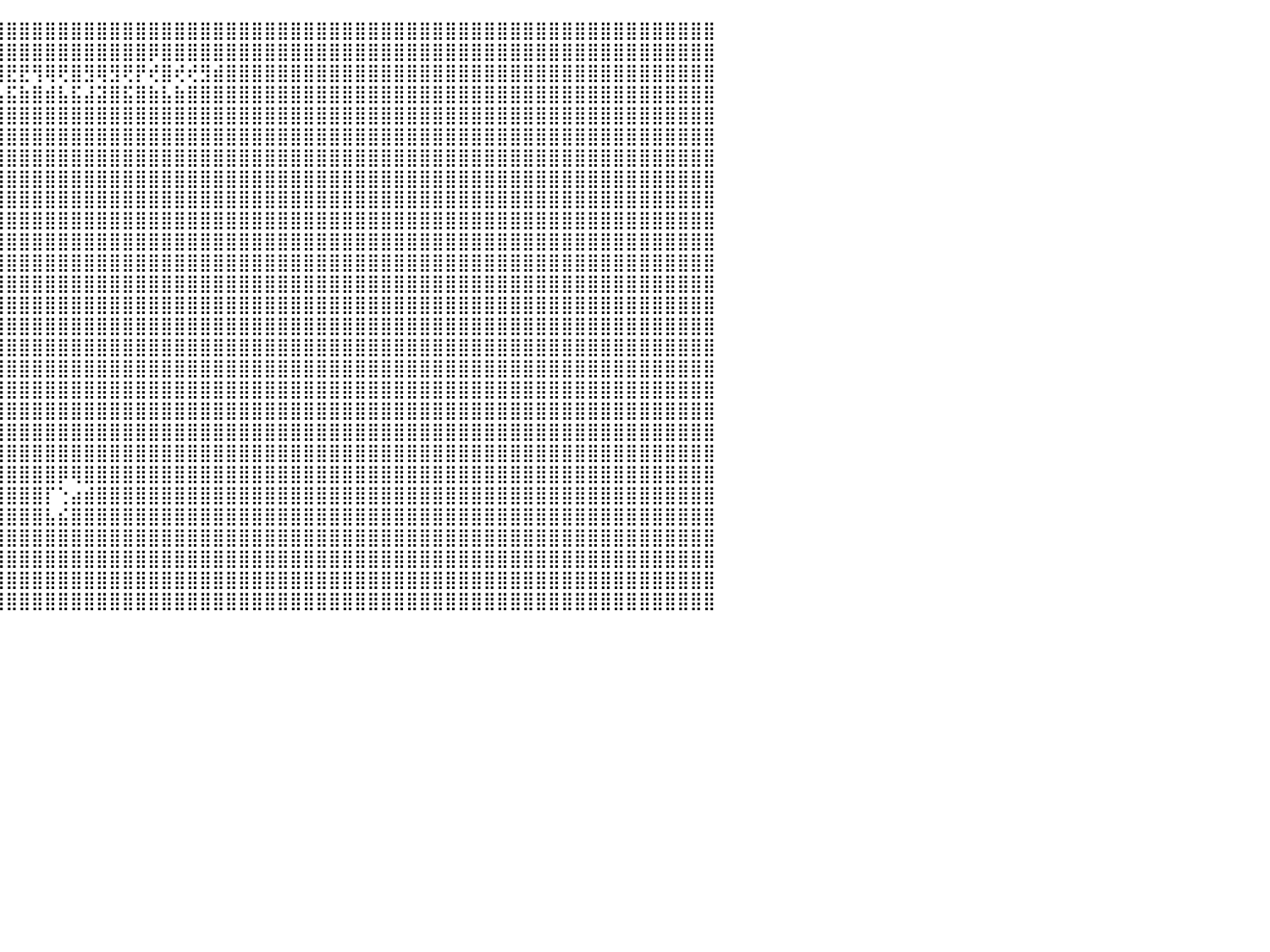

⣿⣿⣿⣿⣿⣿⣿⣿⣿⣿⣿⣿⣿⣿⣿⣿⣿⣿⣿⣿⣿⣿⣿⣿⣿⣿⣿⣿⣿⣿⣿⣿⣿⣿⣿⣿⣿⣿⣿⣿⣿⣿⣿⣿⣿⣿⣿⣿⣿⣿⣿⣿⣿⣿⣿⣿⣿⣿⣿⣿⣿⣿⣿⣿⣿⣿⣿⣿⣿⣿⣿⣿⣿⣿⣿⣿⣿⣿⣿⣿⣿⣿⣿⣿⣿⣿⣿⣿⣿⣿⣿⣿⣿⣿⣿⣿⣿⣿⣿⣿⠀
⣿⣿⣿⣿⣿⣿⣿⣿⣿⣿⣿⣿⣿⣿⣿⣿⣿⣿⣿⣿⣿⣿⣿⣿⣿⣿⣿⣿⣿⣿⣿⣿⣿⣿⣿⣿⣿⣿⣿⢿⣿⣿⣿⣿⣿⣿⣿⣿⣿⣿⣿⣿⣿⣿⣿⣿⡿⣿⣿⣿⣿⣿⣿⣿⣿⣿⣿⣿⣿⣿⣿⣿⣿⣿⣿⣿⣿⣿⣿⣿⣿⣿⣿⣿⣿⣿⣿⣿⣿⣿⣿⣿⣿⣿⣿⣿⣿⣿⣿⣿⠀
⣿⣿⣿⣿⣿⣿⣟⣿⡿⢻⣻⢿⢿⣿⣟⡿⣿⢿⢟⡿⢿⣟⣟⢿⢿⢟⡻⡟⣟⡿⣿⣿⢿⡿⣿⡿⢞⣿⣾⢻⢺⢟⡞⣟⣿⣟⣟⢻⢿⢟⣿⣻⢿⣻⢟⡟⢞⣿⢞⢞⣻⣾⣿⣿⣿⣿⣿⣿⣿⣿⣿⣿⣿⣿⣿⣿⣿⣿⣿⣿⣿⣿⣿⣿⣿⣿⣿⣿⣿⣿⣿⣿⣿⣿⣿⣿⣿⣿⣿⣿⠀
⣿⣿⣿⣿⣿⣿⣼⣿⣷⣾⣯⣮⣵⣷⣽⣵⣿⣽⣿⣯⣧⣿⣿⣿⣿⣾⣽⣷⣿⣵⣿⣽⣿⣯⣿⣷⣵⣿⣧⣿⣼⣾⣯⣾⣧⣯⣷⣿⣾⣧⣯⣼⣽⣿⣯⣿⣷⣧⣷⣿⣿⣿⣿⣿⣿⣿⣿⣿⣿⣿⣿⣿⣿⣿⣿⣿⣿⣿⣿⣿⣿⣿⣿⣿⣿⣿⣿⣿⣿⣿⣿⣿⣿⣿⣿⣿⣿⣿⣿⣿⠀
⣿⣿⣿⣿⣿⣿⣿⣿⣿⣿⣿⣿⣿⣿⣿⣿⣿⣿⣿⣿⣿⣿⣿⣿⣿⣿⣿⣿⣿⣿⣿⣿⣿⣿⣿⣿⣿⣿⣿⣿⣿⣿⣿⣿⣿⣿⣿⣿⣿⣿⣿⣿⣿⣿⣿⣿⣿⣿⣿⣿⣿⣿⣿⣿⣿⣿⣿⣿⣿⣿⣿⣿⣿⣿⣿⣿⣿⣿⣿⣿⣿⣿⣿⣿⣿⣿⣿⣿⣿⣿⣿⣿⣿⣿⣿⣿⣿⣿⣿⣿⠀
⣿⣿⣿⣿⣿⣿⣿⣿⣿⣿⣿⣿⣿⣿⣿⣿⣿⣿⣿⣿⣿⣿⣿⣿⣿⣿⣿⣿⣿⣿⣿⣿⣿⣿⣿⣿⣿⣿⣿⣿⣿⣿⣿⣿⣿⣿⣿⣿⣿⣿⣿⣿⣿⣿⣿⣿⣿⣿⣿⣿⣿⣿⣿⣿⣿⣿⣿⣿⣿⣿⣿⣿⣿⣿⣿⣿⣿⣿⣿⣿⣿⣿⣿⣿⣿⣿⣿⣿⣿⣿⣿⣿⣿⣿⣿⣿⣿⣿⣿⣿⠀
⣿⣿⣿⣿⣿⣿⣿⣿⣿⣿⣿⣿⣿⣿⣿⣿⣿⣿⣿⣿⣿⣿⣿⣿⣿⣿⣿⣿⣿⣿⣿⣿⣿⣿⣿⣿⣿⣿⣿⣿⣿⣿⣿⣿⣿⣿⣿⣿⣿⣿⣿⣿⣿⣿⣿⣿⣿⣿⣿⣿⣿⣿⣿⣿⣿⣿⣿⣿⣿⣿⣿⣿⣿⣿⣿⣿⣿⣿⣿⣿⣿⣿⣿⣿⣿⣿⣿⣿⣿⣿⣿⣿⣿⣿⣿⣿⣿⣿⣿⣿⠀
⣿⣿⣿⣿⣿⣿⣿⣿⣿⣿⣿⣿⣿⣿⣿⣿⣿⣿⣿⣿⣿⣿⣿⣿⣿⣿⣿⣿⣿⣿⣿⣿⣿⣿⣿⣿⣿⣿⣿⣿⣿⣿⣿⣿⣿⣿⣿⣿⣿⣿⣿⣿⣿⣿⣿⣿⣿⣿⣿⣿⣿⣿⣿⣿⣿⣿⣿⣿⣿⣿⣿⣿⣿⣿⣿⣿⣿⣿⣿⣿⣿⣿⣿⣿⣿⣿⣿⣿⣿⣿⣿⣿⣿⣿⣿⣿⣿⣿⣿⣿⠀
⣿⣿⣿⣿⣿⣿⣿⣿⣿⣿⣿⣿⣿⣿⣿⣿⣿⣿⣿⣿⣿⣿⣿⣿⣿⣿⣿⣿⣿⣿⣿⣿⣿⣿⣿⣿⣿⣿⣿⣿⣿⣿⣿⣿⣿⣿⣿⣿⣿⣿⣿⣿⣿⣿⣿⣿⣿⣿⣿⣿⣿⣿⣿⣿⣿⣿⣿⣿⣿⣿⣿⣿⣿⣿⣿⣿⣿⣿⣿⣿⣿⣿⣿⣿⣿⣿⣿⣿⣿⣿⣿⣿⣿⣿⣿⣿⣿⣿⣿⣿⠀
⣿⣿⣿⣿⣿⣿⣿⣿⣿⣿⣿⣿⣿⣿⣿⣿⣿⣿⣿⣿⣿⣿⣿⣿⣿⣿⣿⣿⣿⣿⣿⣿⣿⣿⣿⣿⣿⣿⣿⣿⣿⣿⣿⣿⣿⣿⣿⣿⣿⣿⣿⣿⣿⣿⣿⣿⣿⣿⣿⣿⣿⣿⣿⣿⣿⣿⣿⣿⣿⣿⣿⣿⣿⣿⣿⣿⣿⣿⣿⣿⣿⣿⣿⣿⣿⣿⣿⣿⣿⣿⣿⣿⣿⣿⣿⣿⣿⣿⣿⣿⠀
⣿⣿⣿⣿⣿⣿⣿⣿⣿⣿⣿⣿⣿⣿⣿⣿⣿⣿⣿⣿⣿⣿⣿⣿⣿⣿⣿⣿⣿⣿⣿⣿⣿⣿⣿⣿⣿⣿⣿⣿⣿⣿⣿⣿⣿⣿⣿⣿⣿⣿⣿⣿⣿⣿⣿⣿⣿⣿⣿⣿⣿⣿⣿⣿⣿⣿⣿⣿⣿⣿⣿⣿⣿⣿⣿⣿⣿⣿⣿⣿⣿⣿⣿⣿⣿⣿⣿⣿⣿⣿⣿⣿⣿⣿⣿⣿⣿⣿⣿⣿⠀
⣿⣿⣿⣿⣿⣿⣿⣿⣿⣿⣿⣿⣿⣿⣿⣿⣿⣿⣿⣿⣿⣿⣿⣿⣿⣿⣿⣿⣿⣿⣿⣿⣿⣿⣿⣿⣿⣿⣿⣿⣿⣿⣿⣿⣿⣿⣿⣿⣿⣿⣿⣿⣿⣿⣿⣿⣿⣿⣿⣿⣿⣿⣿⣿⣿⣿⣿⣿⣿⣿⣿⣿⣿⣿⣿⣿⣿⣿⣿⣿⣿⣿⣿⣿⣿⣿⣿⣿⣿⣿⣿⣿⣿⣿⣿⣿⣿⣿⣿⣿⠀
⣿⣿⣿⣿⣿⣿⣿⣿⣿⣿⣿⣿⣿⣿⣿⣿⣿⣿⣿⣿⣿⣿⣿⣿⣿⣿⣿⣿⣿⣿⣿⣿⣿⣿⣿⣿⣿⣿⣿⣿⣿⣿⣿⣿⣿⣿⣿⣿⣿⣿⣿⣿⣿⣿⣿⣿⣿⣿⣿⣿⣿⣿⣿⣿⣿⣿⣿⣿⣿⣿⣿⣿⣿⣿⣿⣿⣿⣿⣿⣿⣿⣿⣿⣿⣿⣿⣿⣿⣿⣿⣿⣿⣿⣿⣿⣿⣿⣿⣿⣿⠀
⣿⣿⣿⣿⣿⣿⣿⣿⣿⣿⣿⣿⣿⣿⣿⣿⣿⣿⣿⣿⣿⣿⣿⣿⣿⣿⣿⣿⣿⣿⣿⣿⣿⣿⣿⣿⣿⣿⣿⣿⣿⣿⣿⣿⣿⣿⣿⣿⣿⣿⣿⣿⣿⣿⣿⣿⣿⣿⣿⣿⣿⣿⣿⣿⣿⣿⣿⣿⣿⣿⣿⣿⣿⣿⣿⣿⣿⣿⣿⣿⣿⣿⣿⣿⣿⣿⣿⣿⣿⣿⣿⣿⣿⣿⣿⣿⣿⣿⣿⣿⠀
⣿⣿⣿⣿⣿⣿⣿⣿⣿⣿⣿⣿⣿⣿⣿⣿⣿⣿⣿⣿⣿⣿⣿⣿⣿⣿⣿⣿⣿⣿⣿⣿⣿⣿⣿⣿⣿⣿⣿⣿⣿⣿⣿⣿⣿⣿⣿⣿⣿⣿⣿⣿⣿⣿⣿⣿⣿⣿⣿⣿⣿⣿⣿⣿⣿⣿⣿⣿⣿⣿⣿⣿⣿⣿⣿⣿⣿⣿⣿⣿⣿⣿⣿⣿⣿⣿⣿⣿⣿⣿⣿⣿⣿⣿⣿⣿⣿⣿⣿⣿⠀
⣿⣿⣿⣿⣿⣿⣿⣿⣿⣿⣿⣿⣿⣿⣿⣿⣿⣿⣿⣿⣿⣿⣿⣿⣿⣿⣿⣿⣿⣿⣿⣿⣿⣿⣿⣿⣿⣿⣿⣿⣿⣿⣿⣿⣿⣿⣿⣿⣿⣿⣿⣿⣿⣿⣿⣿⣿⣿⣿⣿⣿⣿⣿⣿⣿⣿⣿⣿⣿⣿⣿⣿⣿⣿⣿⣿⣿⣿⣿⣿⣿⣿⣿⣿⣿⣿⣿⣿⣿⣿⣿⣿⣿⣿⣿⣿⣿⣿⣿⣿⠀
⣿⣿⣿⣿⣿⣿⣿⣿⣿⣿⣿⣿⣿⣿⣿⣿⣿⣿⣿⣿⣿⣿⣿⣿⣿⣿⣿⣿⣿⣿⣿⣿⣿⣿⣿⣿⣿⣿⣿⣿⣿⣿⣿⣿⣿⣿⣿⣿⣿⣿⣿⣿⣿⣿⣿⣿⣿⣿⣿⣿⣿⣿⣿⣿⣿⣿⣿⣿⣿⣿⣿⣿⣿⣿⣿⣿⣿⣿⣿⣿⣿⣿⣿⣿⣿⣿⣿⣿⣿⣿⣿⣿⣿⣿⣿⣿⣿⣿⣿⣿⠀
⣿⣿⣿⣿⣿⣿⣿⣿⣿⣿⣿⣿⣿⣿⣿⣿⣿⣿⣿⣿⣿⣿⣿⣿⣿⣿⣿⣿⣿⣿⣿⣿⣿⣿⣿⣿⣿⣿⣿⣿⣿⣿⣿⣿⣿⣿⣿⣿⣿⣿⣿⣿⣿⣿⣿⣿⣿⣿⣿⣿⣿⣿⣿⣿⣿⣿⣿⣿⣿⣿⣿⣿⣿⣿⣿⣿⣿⣿⣿⣿⣿⣿⣿⣿⣿⣿⣿⣿⣿⣿⣿⣿⣿⣿⣿⣿⣿⣿⣿⣿⠀
⣿⣿⣿⣿⣿⣿⣿⣿⣿⣿⣿⣿⣿⣿⣿⣿⣿⣿⣿⣿⣿⣿⣿⣿⣿⣿⣿⣿⣿⣿⣿⣿⣿⣿⣿⣿⣿⣿⣿⣿⣿⣿⣿⣿⣿⣿⣿⣿⣿⣿⣿⣿⣿⣿⣿⣿⣿⣿⣿⣿⣿⣿⣿⣿⣿⣿⣿⣿⣿⣿⣿⣿⣿⣿⣿⣿⣿⣿⣿⣿⣿⣿⣿⣿⣿⣿⣿⣿⣿⣿⣿⣿⣿⣿⣿⣿⣿⣿⣿⣿⠀
⣿⣿⣿⣿⣿⣿⣿⣿⣿⣿⣿⣿⣿⣿⣿⣿⣿⣿⣿⣿⣿⣿⣿⣿⣿⣿⣿⣿⣿⣿⣿⣿⣿⣿⣿⣿⣿⣿⣿⣿⣿⣿⣿⣿⣿⣿⣿⣿⣿⣿⣿⣿⣿⣿⣿⣿⣿⣿⣿⣿⣿⣿⣿⣿⣿⣿⣿⣿⣿⣿⣿⣿⣿⣿⣿⣿⣿⣿⣿⣿⣿⣿⣿⣿⣿⣿⣿⣿⣿⣿⣿⣿⣿⣿⣿⣿⣿⣿⣿⣿⠀
⣿⣿⣿⣿⣿⣿⣿⣿⣿⣿⣿⣿⣿⣿⣿⣿⣿⣿⣿⣿⣿⣿⣿⣿⣿⣿⣿⣿⣿⣿⣿⣿⣿⣿⣿⣿⣿⣿⣿⣿⣿⣿⣿⣿⣿⣿⣿⣿⣿⣿⣿⣿⣿⣿⣿⣿⣿⣿⣿⣿⣿⣿⣿⣿⣿⣿⣿⣿⣿⣿⣿⣿⣿⣿⣿⣿⣿⣿⣿⣿⣿⣿⣿⣿⣿⣿⣿⣿⣿⣿⣿⣿⣿⣿⣿⣿⣿⣿⣿⣿⠀
⣿⣿⣿⣿⣿⣿⣿⣿⣿⣿⣿⣿⣿⣿⣿⣿⣿⣿⣿⣿⣿⣿⣿⣿⣿⣿⣿⣿⣿⣿⣿⣿⣿⣿⣿⣿⣿⣿⣿⣿⣿⣿⣿⣿⣿⣿⣿⣿⣿⡿⢿⣿⣿⣿⣿⣿⣿⣿⣿⣿⣿⣿⣿⣿⣿⣿⣿⣿⣿⣿⣿⣿⣿⣿⣿⣿⣿⣿⣿⣿⣿⣿⣿⣿⣿⣿⣿⣿⣿⣿⣿⣿⣿⣿⣿⣿⣿⣿⣿⣿⠀
⣿⣿⣿⣿⣿⣿⣿⣿⣿⣿⣿⣿⣿⣿⣿⣿⣿⣿⣿⣿⣿⣿⣿⣿⣿⣿⣿⣿⣿⣿⣿⣿⣿⣿⣿⣿⣿⣿⣿⣿⣿⣿⣿⣿⣿⣿⣿⣿⡏⢑⣴⣾⣿⣿⣿⣿⣿⣿⣿⣿⣿⣿⣿⣿⣿⣿⣿⣿⣿⣿⣿⣿⣿⣿⣿⣿⣿⣿⣿⣿⣿⣿⣿⣿⣿⣿⣿⣿⣿⣿⣿⣿⣿⣿⣿⣿⣿⣿⣿⣿⠀
⣿⣿⣿⣿⣿⣿⣿⣿⣿⣿⣿⣿⣿⣿⣿⣿⣿⣿⣿⣿⣿⣿⣿⣿⣿⣿⣿⣿⣿⣿⣿⣿⣿⣿⣿⣿⣿⣿⣿⣿⣿⣿⣿⣿⣿⣿⣿⣿⣧⣮⣿⣿⣿⣿⣿⣿⣿⣿⣿⣿⣿⣿⣿⣿⣿⣿⣿⣿⣿⣿⣿⣿⣿⣿⣿⣿⣿⣿⣿⣿⣿⣿⣿⣿⣿⣿⣿⣿⣿⣿⣿⣿⣿⣿⣿⣿⣿⣿⣿⣿⠀
⣿⣿⣿⣿⣿⣿⣿⣿⣿⣿⣿⣿⣿⣿⣿⣿⣿⣿⣿⣿⣿⣿⣿⣿⣿⣿⣿⣿⣿⣿⣿⣿⣿⣿⣿⣿⣿⣿⣿⣿⣿⣿⣿⣿⣿⣿⣿⣿⣿⣿⣿⣿⣿⣿⣿⣿⣿⣿⣿⣿⣿⣿⣿⣿⣿⣿⣿⣿⣿⣿⣿⣿⣿⣿⣿⣿⣿⣿⣿⣿⣿⣿⣿⣿⣿⣿⣿⣿⣿⣿⣿⣿⣿⣿⣿⣿⣿⣿⣿⣿⠀
⣿⣿⣿⣿⣿⣿⣿⣿⣿⣿⣿⣿⣿⣿⣿⣿⣿⣿⣿⣿⣿⣿⣿⣿⣿⣿⣿⣿⣿⣿⣿⣿⣿⣿⣿⣿⣿⣿⣿⣿⣿⣿⣿⣿⣿⣿⣿⣿⣿⣿⣿⣿⣿⣿⣿⣿⣿⣿⣿⣿⣿⣿⣿⣿⣿⣿⣿⣿⣿⣿⣿⣿⣿⣿⣿⣿⣿⣿⣿⣿⣿⣿⣿⣿⣿⣿⣿⣿⣿⣿⣿⣿⣿⣿⣿⣿⣿⣿⣿⣿⠀
⣿⣿⣿⣿⣿⣿⣿⣿⣿⣿⣿⣿⣿⣿⣿⣿⣿⣿⣿⣿⣿⣿⣿⣿⣿⣿⣿⣿⣿⣿⣿⣿⣿⣿⣿⣿⣿⣿⣿⣿⣿⣿⣿⣿⣿⣿⣿⣿⣿⣿⣿⣿⣿⣿⣿⣿⣿⣿⣿⣿⣿⣿⣿⣿⣿⣿⣿⣿⣿⣿⣿⣿⣿⣿⣿⣿⣿⣿⣿⣿⣿⣿⣿⣿⣿⣿⣿⣿⣿⣿⣿⣿⣿⣿⣿⣿⣿⣿⣿⣿⠀
⣿⣿⣿⣿⣿⣿⣿⣿⣿⣿⣿⣿⣿⣿⣿⣿⣿⣿⣿⣿⣿⣿⣿⣿⣿⣿⣿⣿⣿⣿⣿⣿⣿⣿⣿⣿⣿⣿⣿⣿⣿⣿⣿⣿⣿⣿⣿⣿⣿⣿⣿⣿⣿⣿⣿⣿⣿⣿⣿⣿⣿⣿⣿⣿⣿⣿⣿⣿⣿⣿⣿⣿⣿⣿⣿⣿⣿⣿⣿⣿⣿⣿⣿⣿⣿⣿⣿⣿⣿⣿⣿⣿⣿⣿⣿⣿⣿⣿⣿⣿⠀
⠀⠀⠀⠀⠀⠀⠀⠀⠀⠀⠀⠀⠀⠀⠀⠀⠀⠀⠀⠀⠀⠀⠀⠀⠀⠀⠀⠀⠀⠀⠀⠀⠀⠀⠀⠀⠀⠀⠀⠀⠀⠀⠀⠀⠀⠀⠀⠀⠀⠀⠀⠀⠀⠀⠀⠀⠀⠀⠀⠀⠀⠀⠀⠀⠀⠀⠀⠀⠀⠀⠀⠀⠀⠀⠀⠀⠀⠀⠀⠀⠀⠀⠀⠀⠀⠀⠀⠀⠀⠀⠀⠀⠀⠀⠀⠀⠀⠀⠀⠀⠀